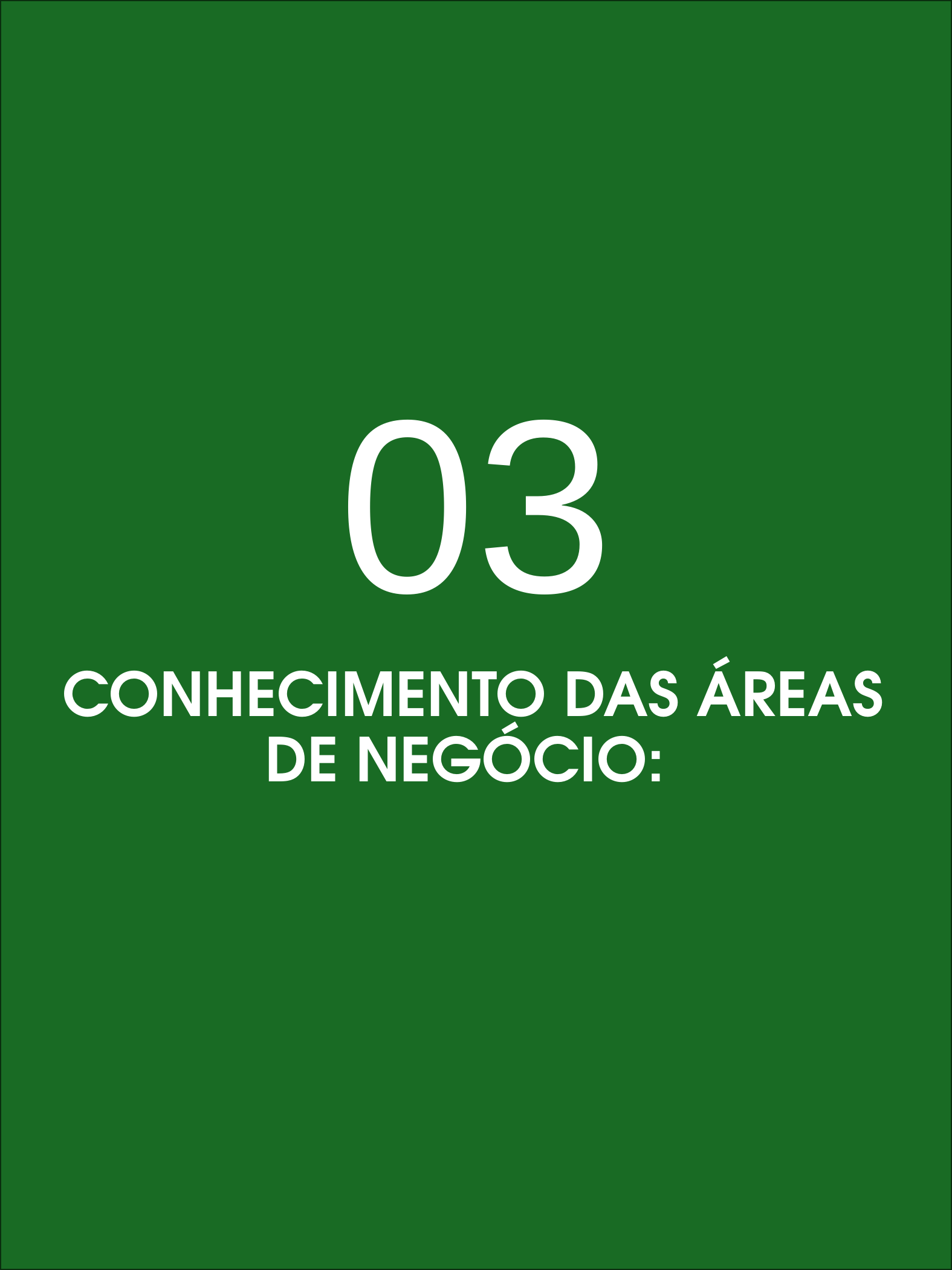

# 03
CONHECIMENTO DAS ÁREAS DE NEGÓCIO: